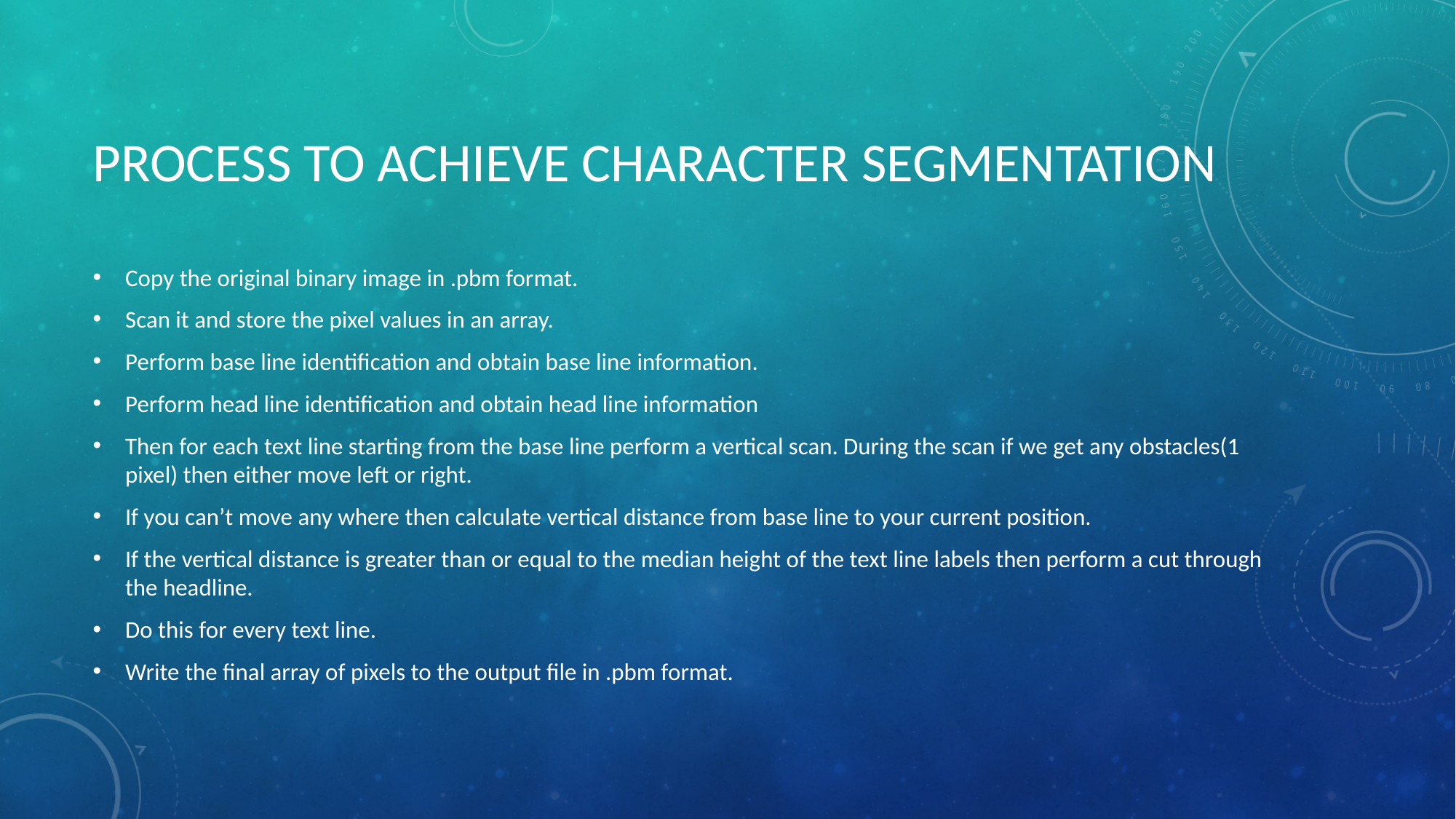

# Process to achieve character segmentation
Copy the original binary image in .pbm format.
Scan it and store the pixel values in an array.
Perform base line identification and obtain base line information.
Perform head line identification and obtain head line information
Then for each text line starting from the base line perform a vertical scan. During the scan if we get any obstacles(1 pixel) then either move left or right.
If you can’t move any where then calculate vertical distance from base line to your current position.
If the vertical distance is greater than or equal to the median height of the text line labels then perform a cut through the headline.
Do this for every text line.
Write the final array of pixels to the output file in .pbm format.